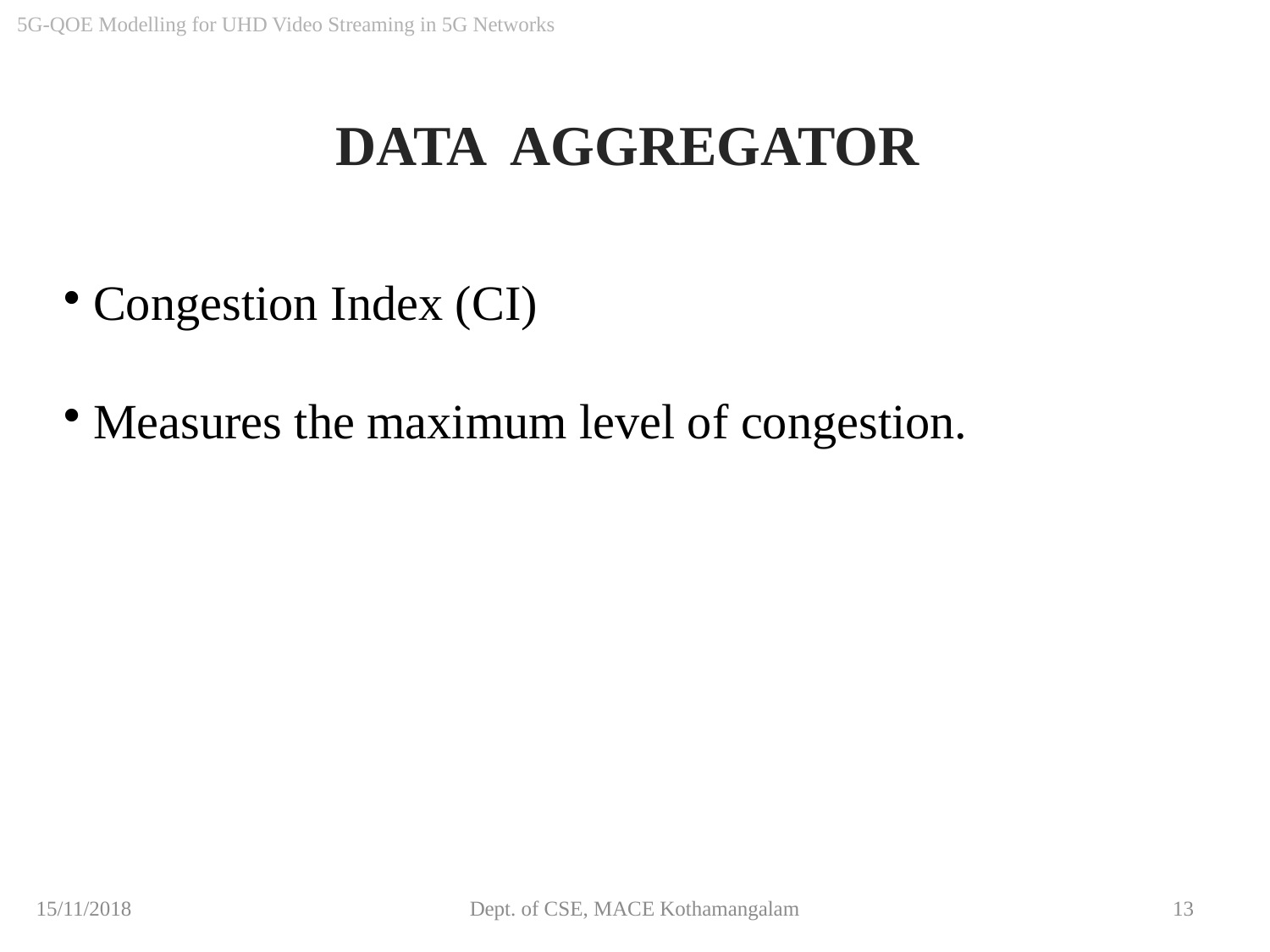

5G-QOE Modelling for UHD Video Streaming in 5G Networks
DATA  AGGREGATOR
Congestion Index (CI)

Measures the maximum level of congestion.
15/11/2018

Dept. of CSE, MACE Kothamangalam
13